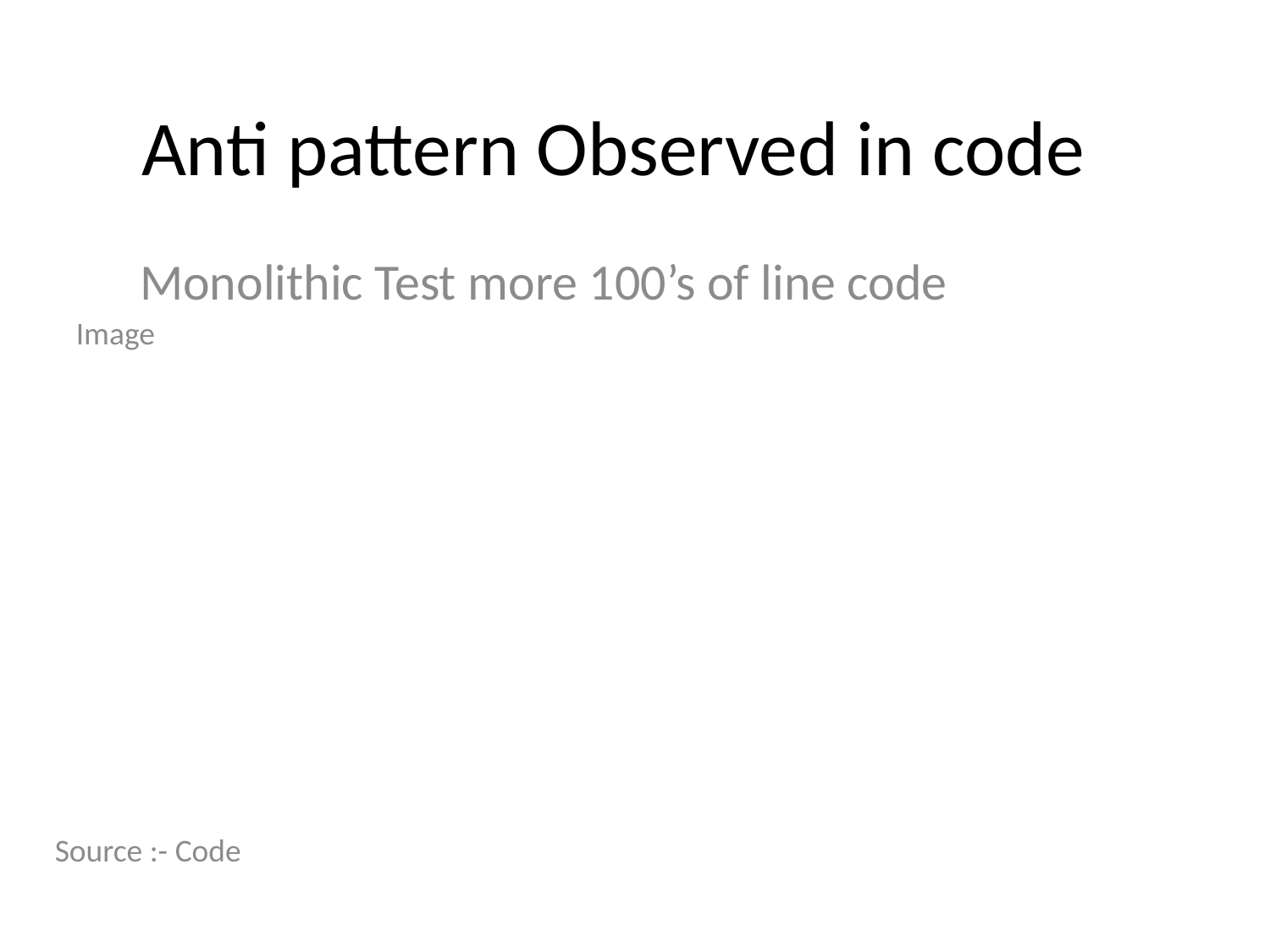

# Anti pattern Observed in code
Monolithic Test more 100’s of line code
Image

Source :- Code